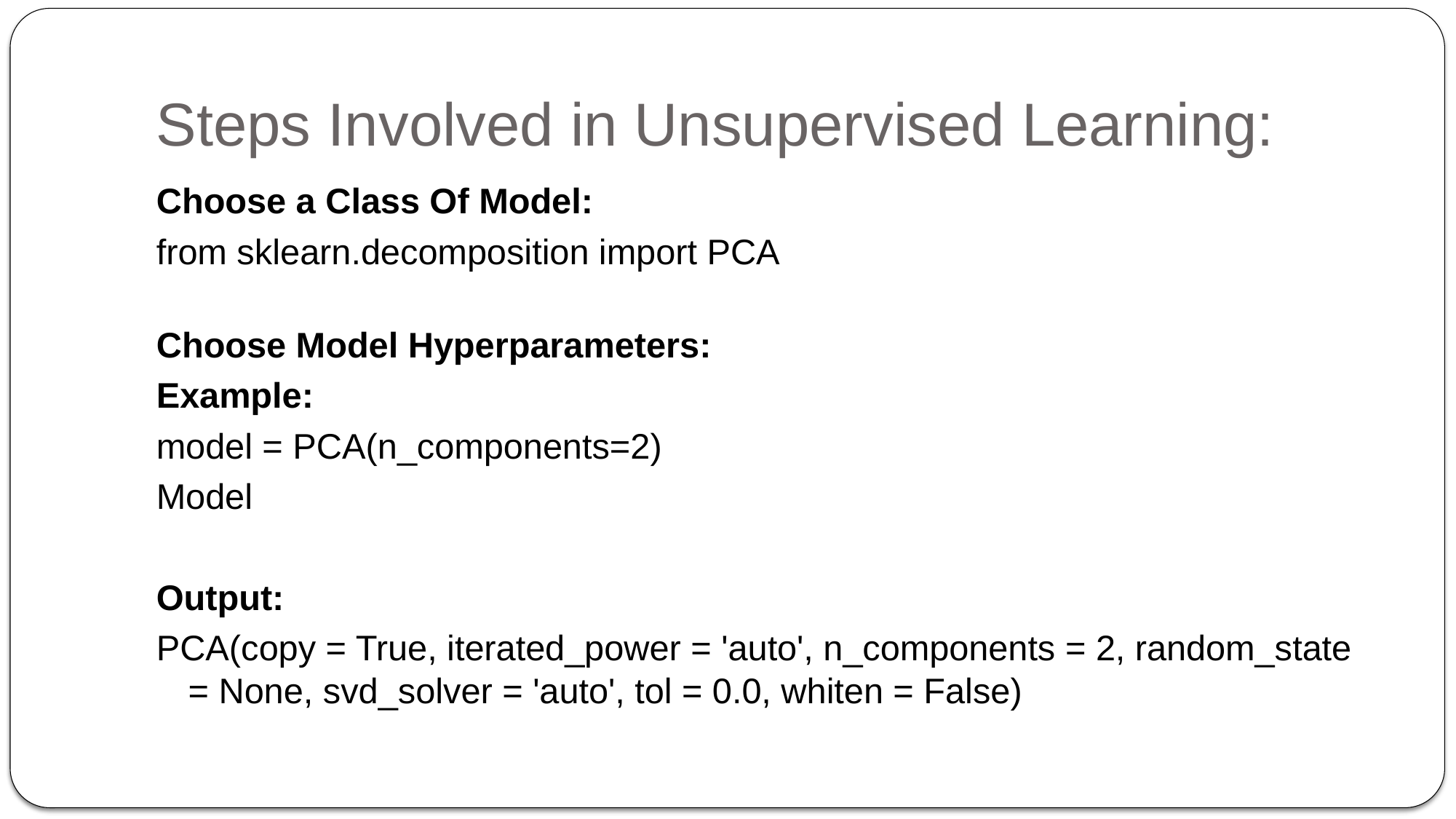

# Steps Involved in Unsupervised Learning:
Choose a Class Of Model:
from sklearn.decomposition import PCA
Choose Model Hyperparameters:
Example:
model = PCA(n_components=2)
Model

Output:
PCA(copy = True, iterated_power = 'auto', n_components = 2, random_state = None, svd_solver = 'auto', tol = 0.0, whiten = False)